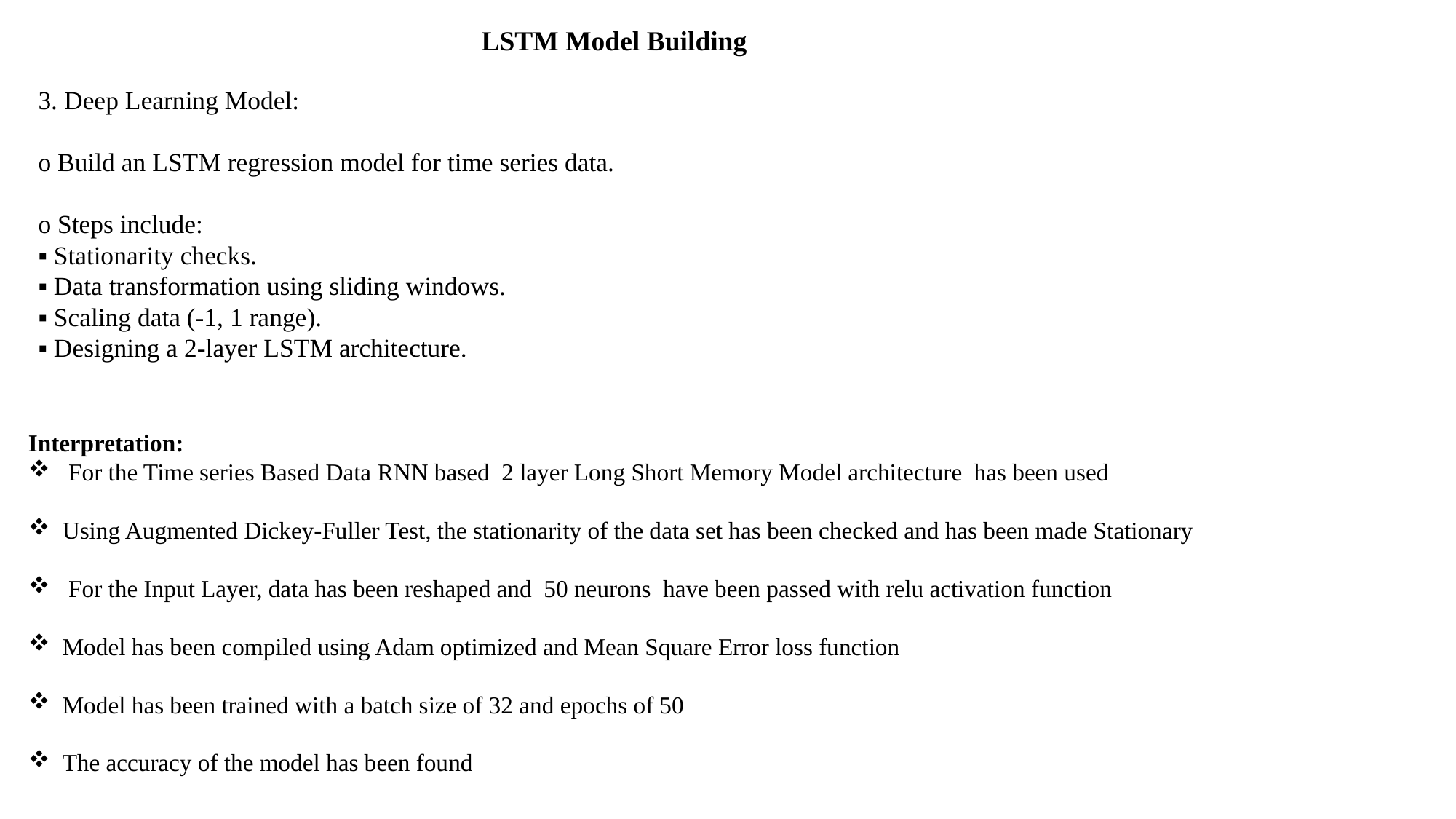

LSTM Model Building
3. Deep Learning Model:

o Build an LSTM regression model for time series data.

o Steps include:
▪ Stationarity checks.
▪ Data transformation using sliding windows.
▪ Scaling data (-1, 1 range).
▪ Designing a 2-layer LSTM architecture.
Interpretation:
 For the Time series Based Data RNN based  2 layer Long Short Memory Model architecture  has been used

Using Augmented Dickey-Fuller Test, the stationarity of the data set has been checked and has been made Stationary

 For the Input Layer, data has been reshaped and  50 neurons  have been passed with relu activation function

Model has been compiled using Adam optimized and Mean Square Error loss function

Model has been trained with a batch size of 32 and epochs of 50

The accuracy of the model has been found